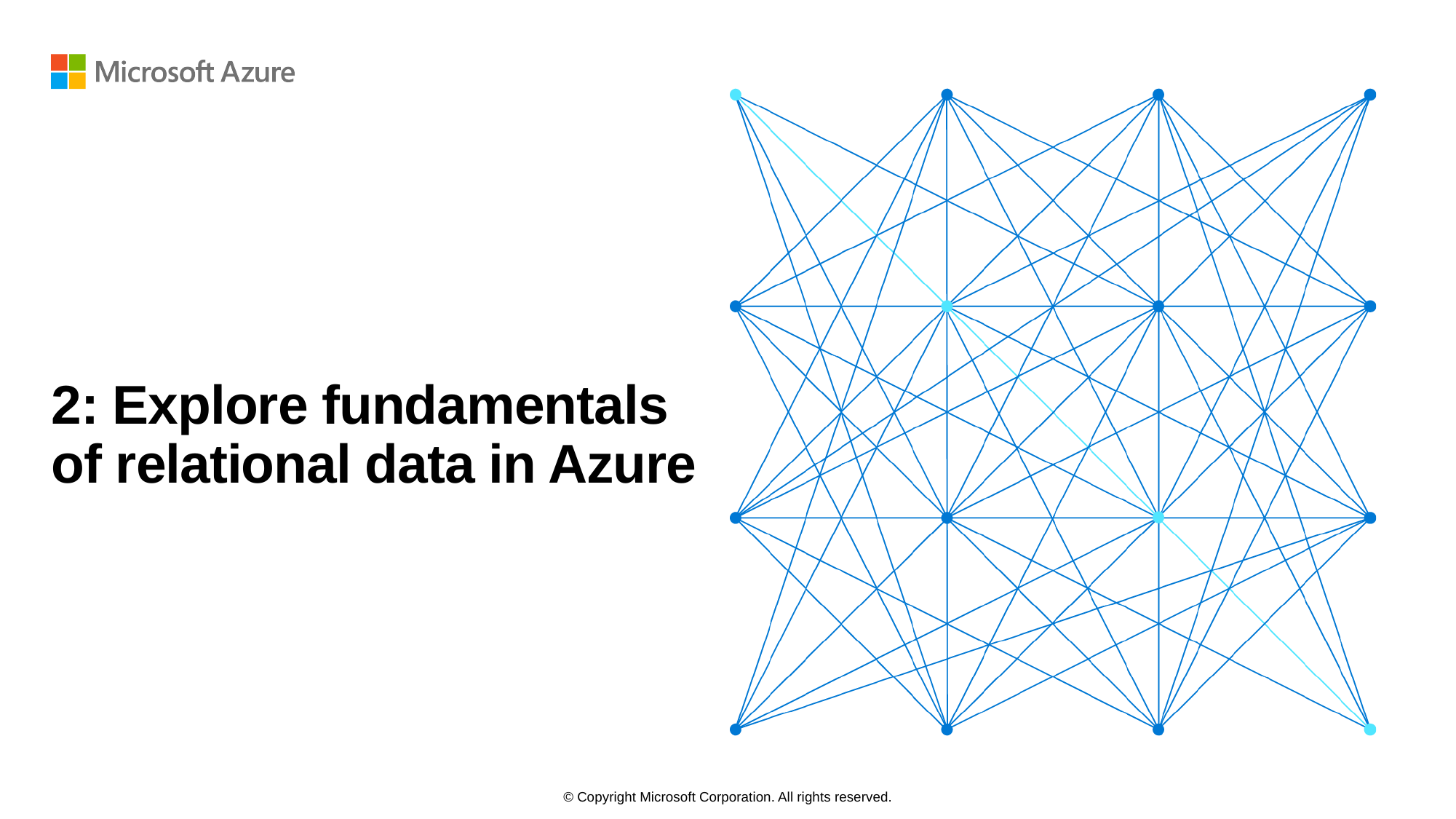

# 2: Explore fundamentals of relational data in Azure